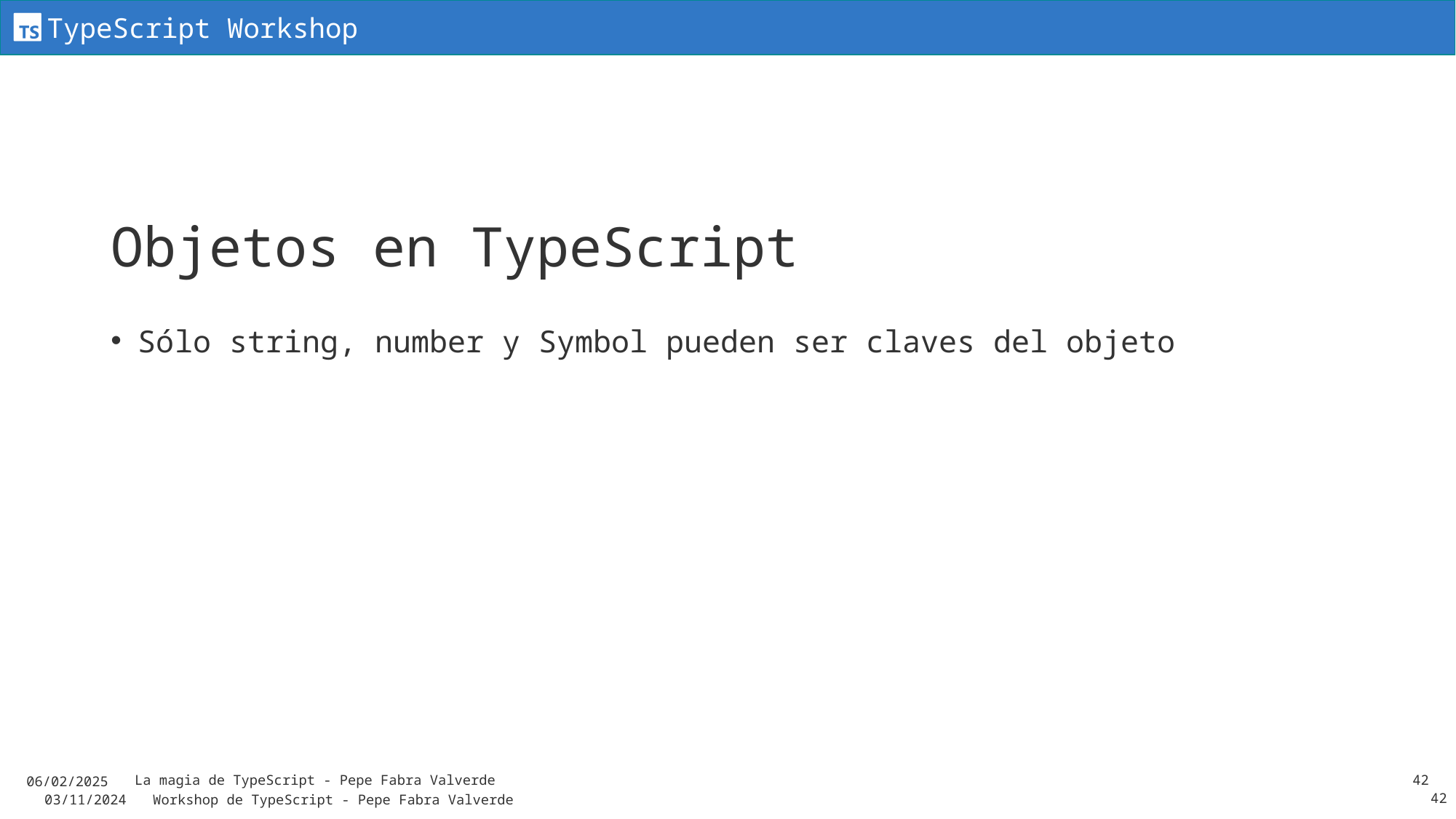

# Objetos en TypeScript
Sólo string, number y Symbol pueden ser claves del objeto
06/02/2025
La magia de TypeScript - Pepe Fabra Valverde
42
03/11/2024
Workshop de TypeScript - Pepe Fabra Valverde
42